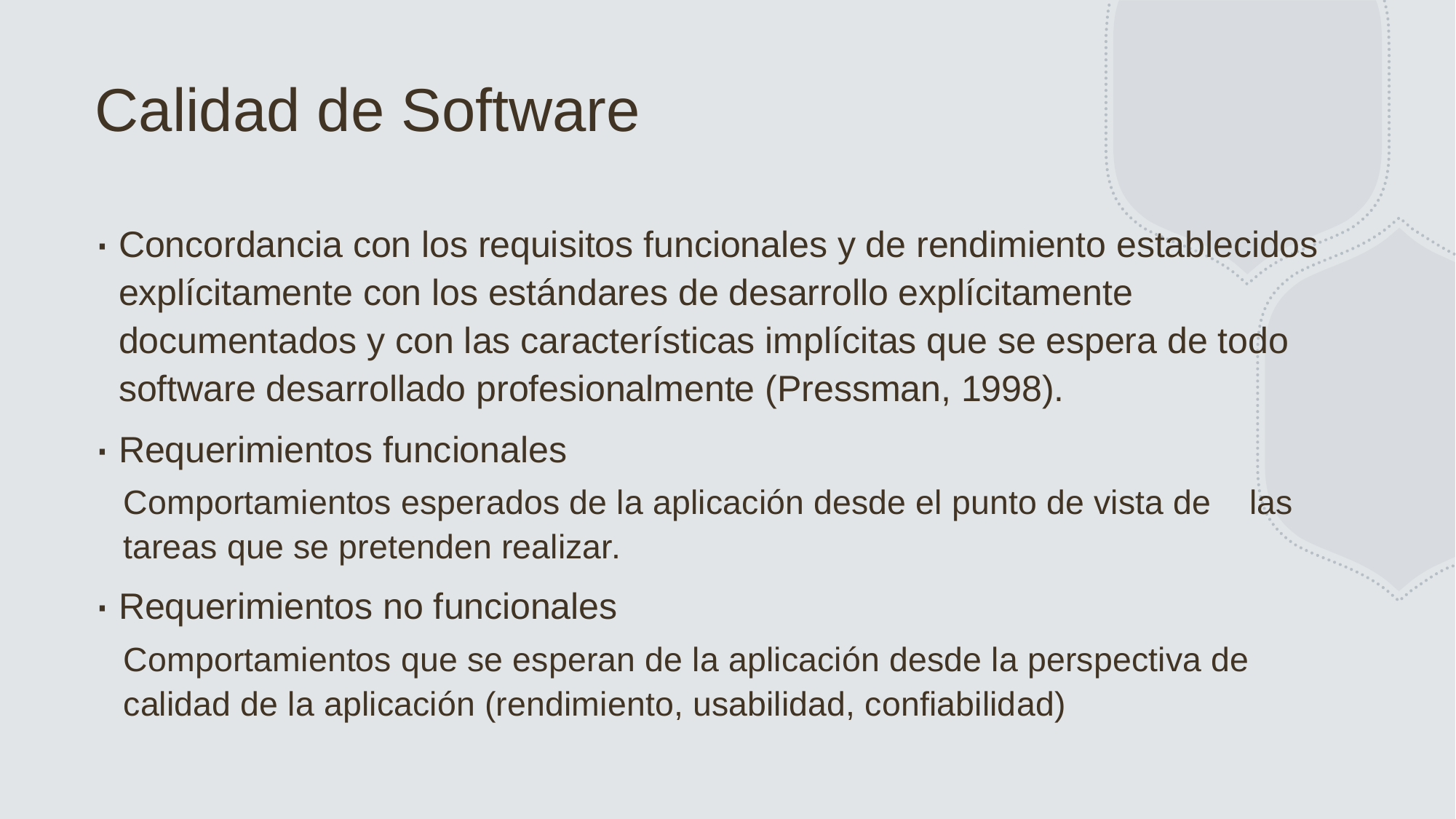

# Calidad de Software
Concordancia con los requisitos funcionales y de rendimiento establecidos explícitamente con los estándares de desarrollo explícitamente documentados y con las características implícitas que se espera de todo software desarrollado profesionalmente (Pressman, 1998).
Requerimientos funcionales
	Comportamientos esperados de la aplicación desde el punto de vista de 	las tareas que se pretenden realizar.
Requerimientos no funcionales
	Comportamientos que se esperan de la aplicación desde la perspectiva de 	calidad de la aplicación (rendimiento, usabilidad, confiabilidad)